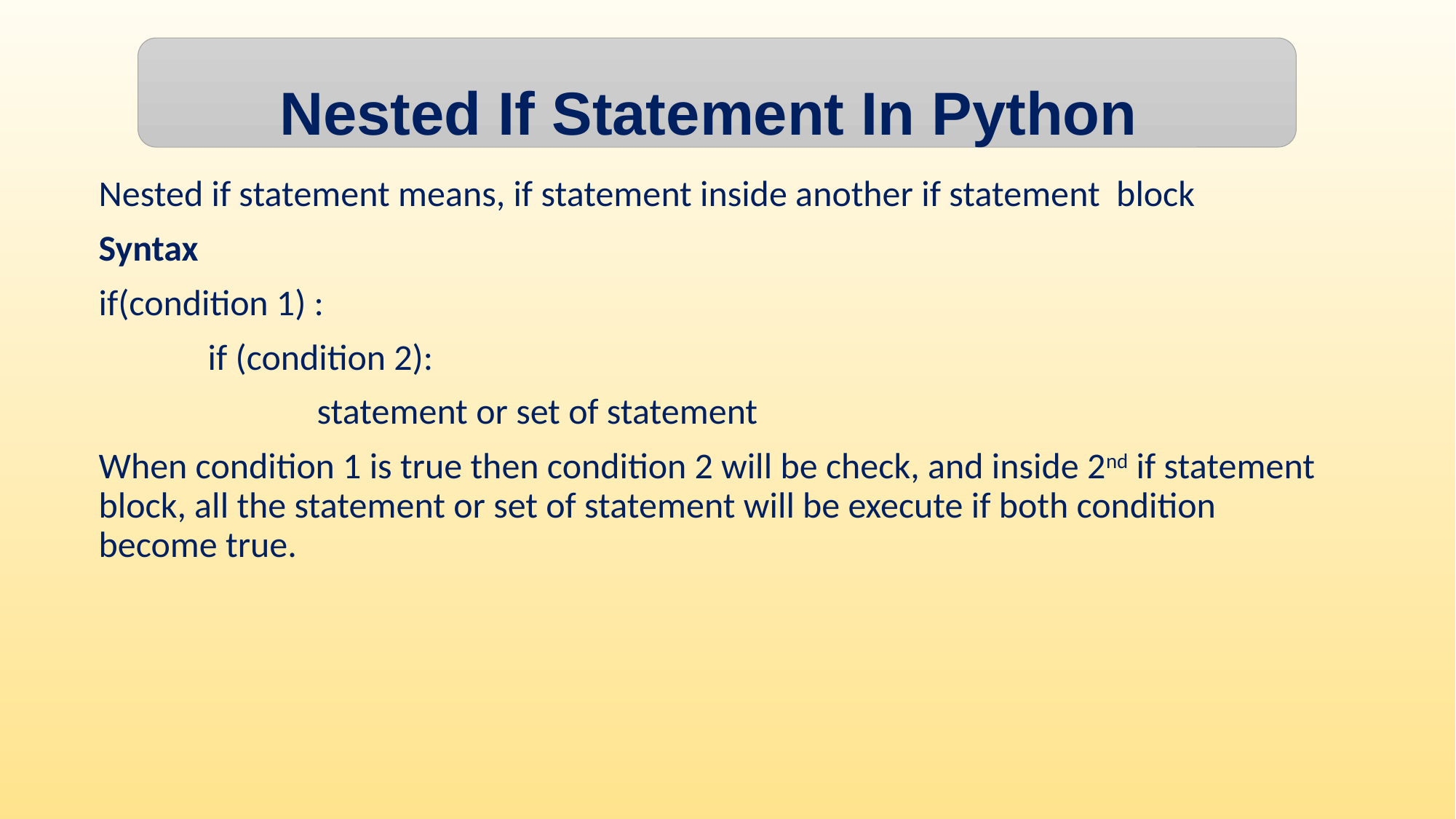

Nested If Statement In Python
Nested if statement means, if statement inside another if statement  block
Syntax
if(condition 1) :
	if (condition 2):
		statement or set of statement
When condition 1 is true then condition 2 will be check, and inside 2nd if statement block, all the statement or set of statement will be execute if both condition become true.